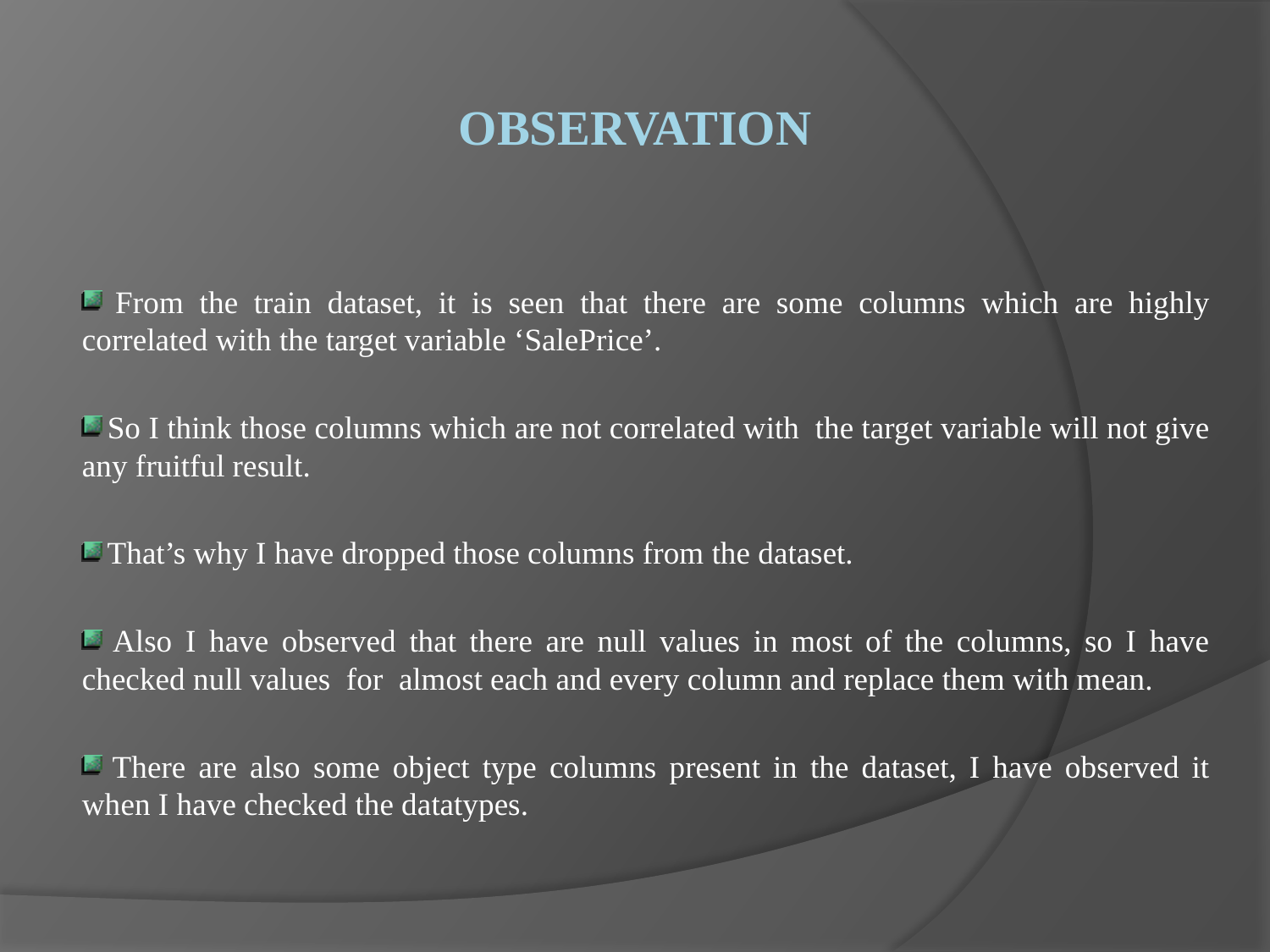

# Observation

 From the train dataset, it is seen that there are some columns which are highly correlated with the target variable ‘SalePrice’.

 So I think those columns which are not correlated with  the target variable will not give any fruitful result.

 That’s why I have dropped those columns from the dataset.

 Also I have observed that there are null values in most of the columns, so I have checked null values  for  almost each and every column and replace them with mean.

 There are also some object type columns present in the dataset, I have observed it when I have checked the datatypes.